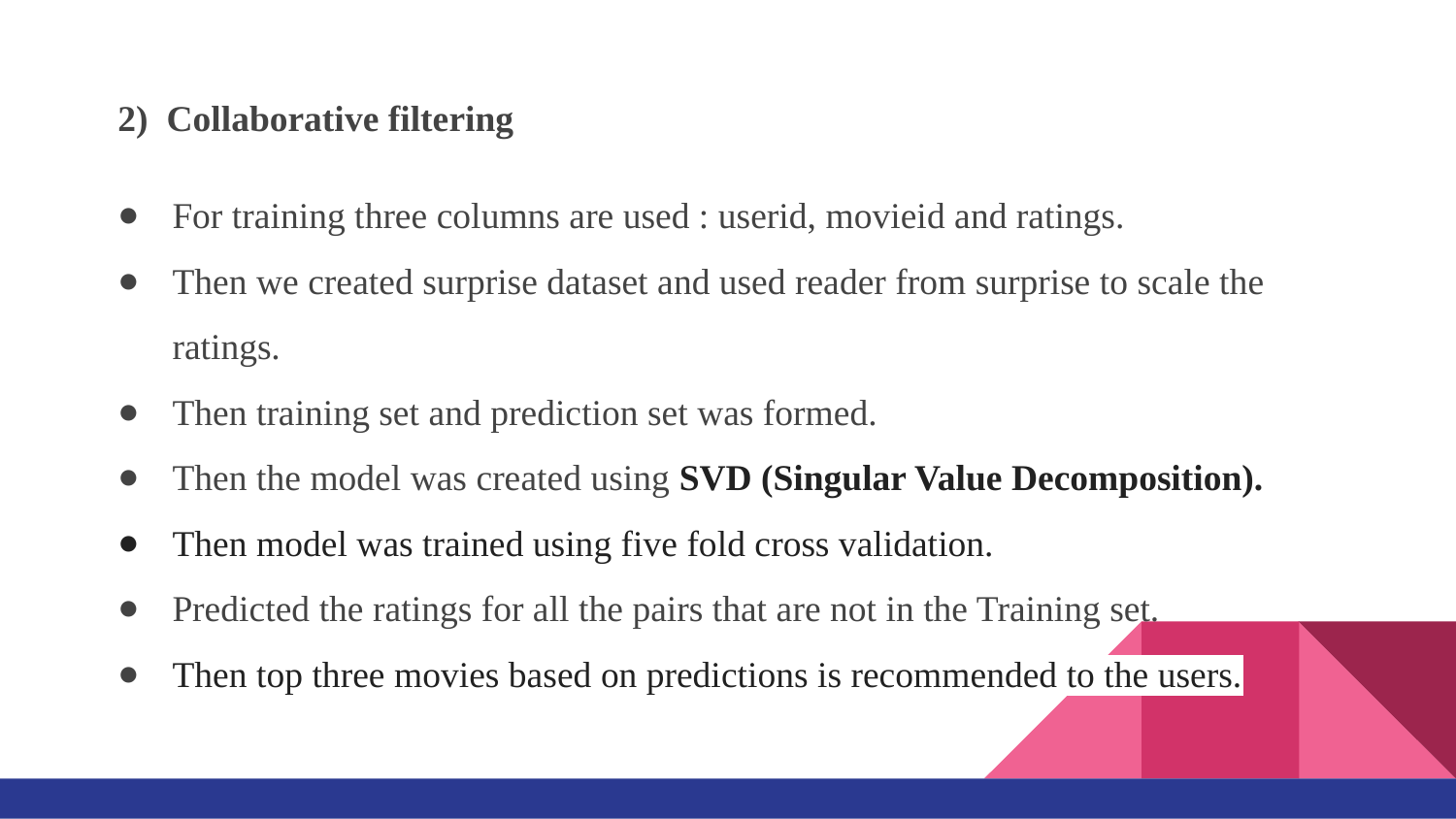

2)  Collaborative filtering
For training three columns are used : userid, movieid and ratings.
Then we created surprise dataset and used reader from surprise to scale the ratings.
Then training set and prediction set was formed.
Then the model was created using SVD (Singular Value Decomposition).
Then model was trained using five fold cross validation.
Predicted the ratings for all the pairs that are not in the Training set.
Then top three movies based on predictions is recommended to the users.